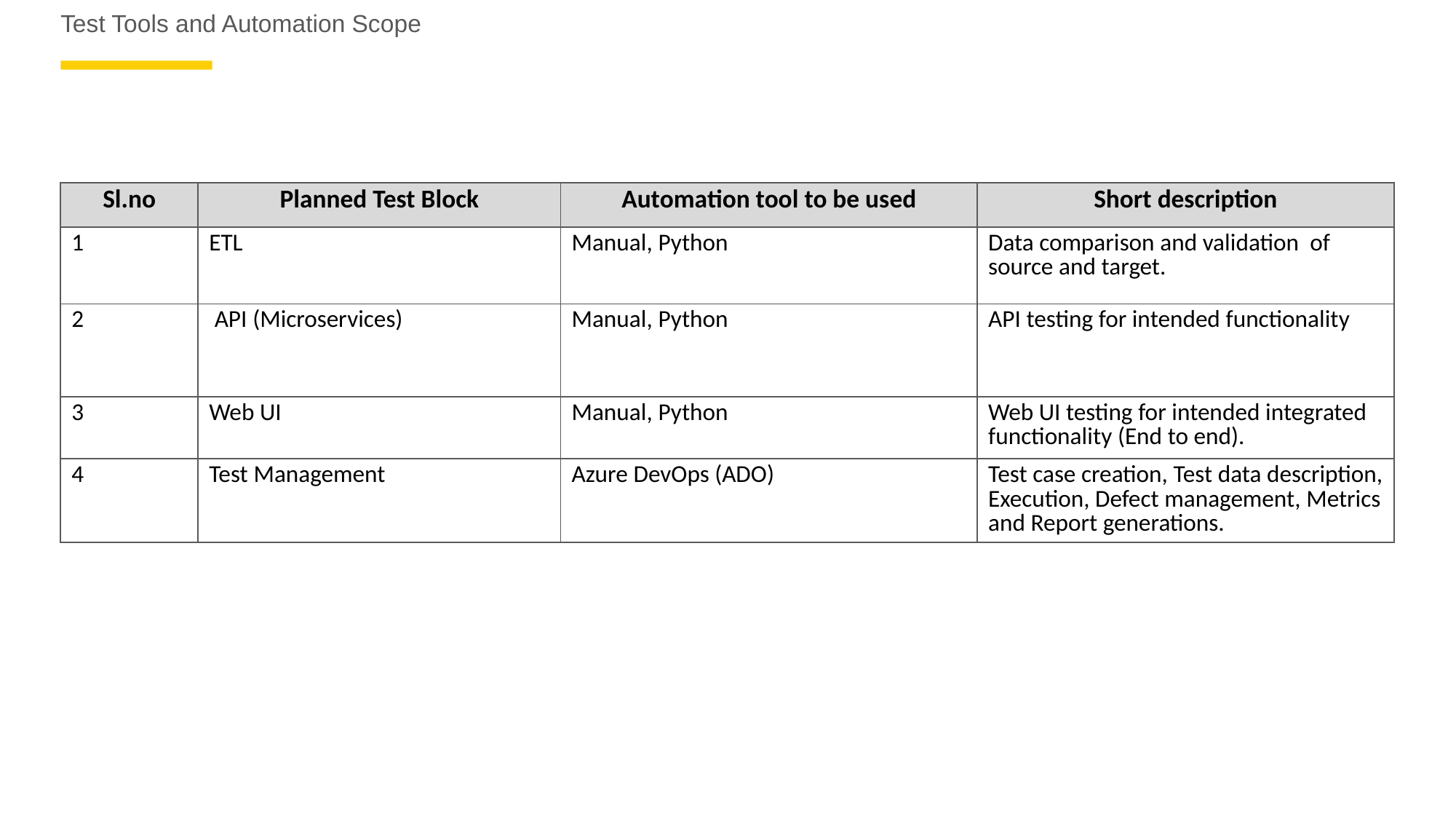

# Test Tools and Automation Scope
| Sl.no | Planned Test Block | Automation tool to be used | Short description |
| --- | --- | --- | --- |
| 1 | ETL | Manual, Python | Data comparison and validation of source and target. |
| 2 | API (Microservices) | Manual, Python | API testing for intended functionality |
| 3 | Web UI | Manual, Python | Web UI testing for intended integrated functionality (End to end). |
| 4 | Test Management | Azure DevOps (ADO) | Test case creation, Test data description, Execution, Defect management, Metrics and Report generations. |